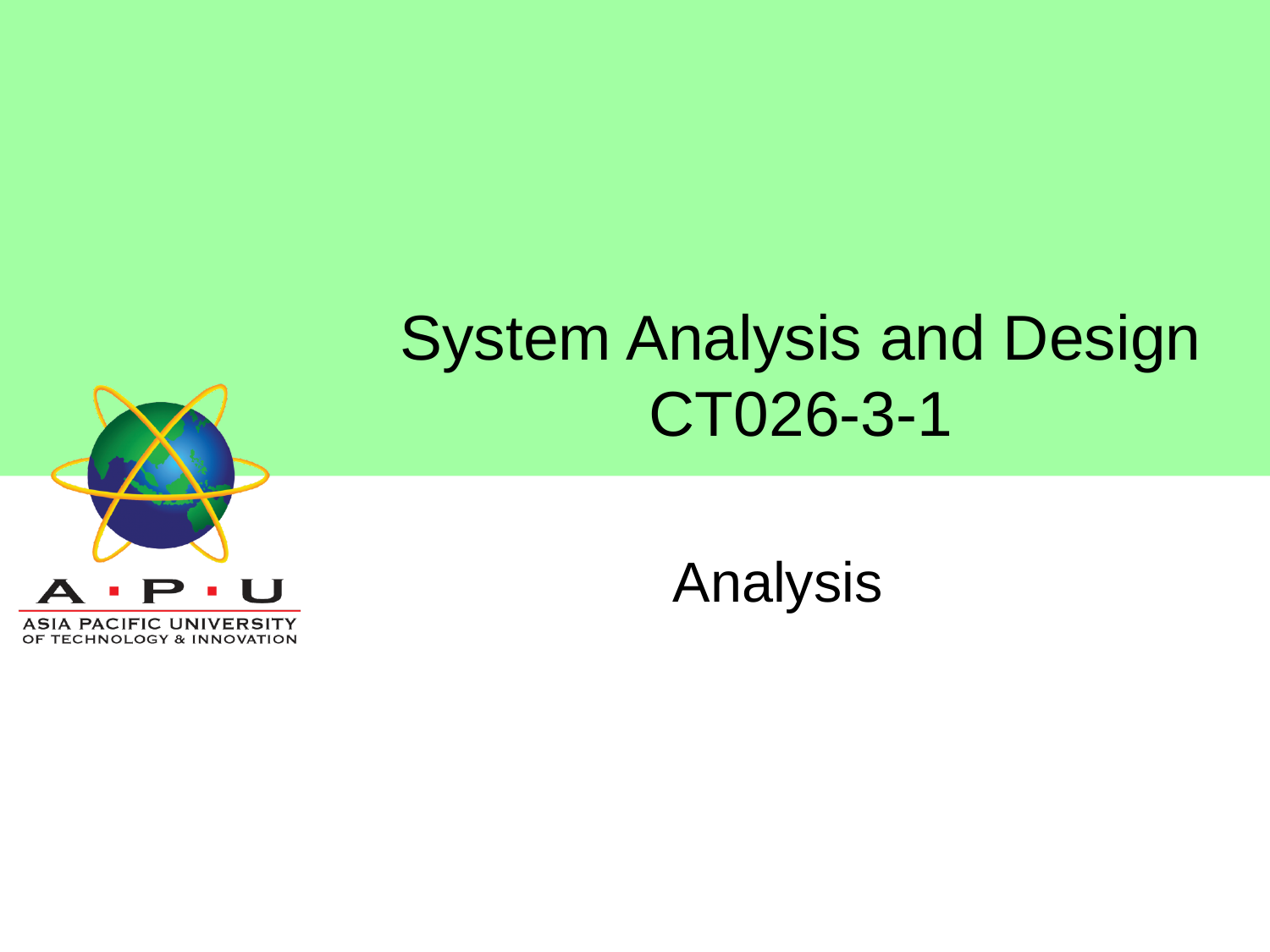

# System Analysis and Design CT026-3-1
Analysis